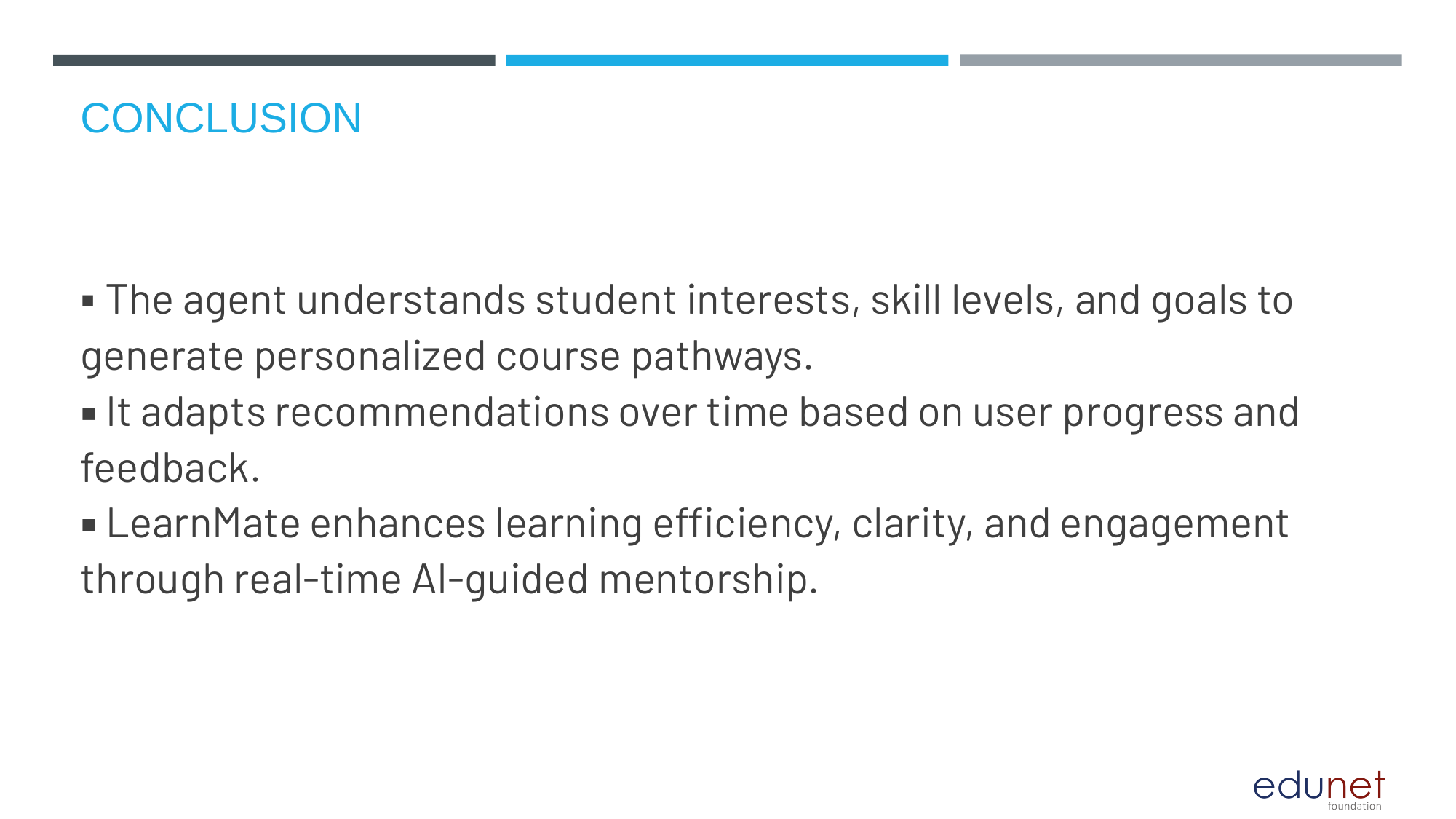

# CONCLUSION
▪ The agent understands student interests, skill levels, and goals to generate personalized course pathways.
▪ It adapts recommendations over time based on user progress and feedback.
▪ LearnMate enhances learning efficiency, clarity, and engagement through real-time AI-guided mentorship.